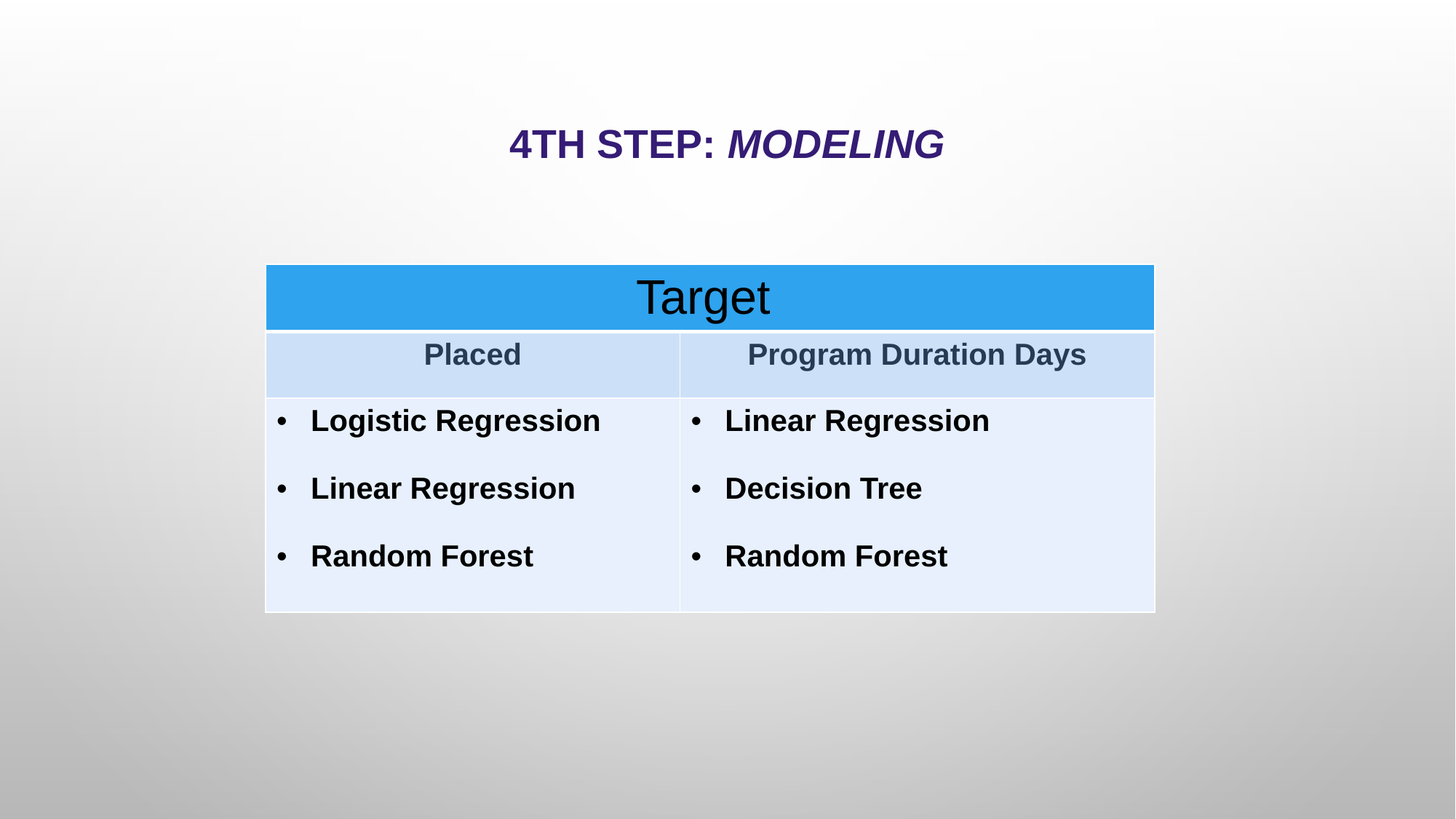

# 4TH STEP: MODELING
| Target |  |
| --- | --- |
| Placed | Program Duration Days |
| Logistic Regression Linear Regression Random Forest | Linear Regression Decision Tree Random Forest |